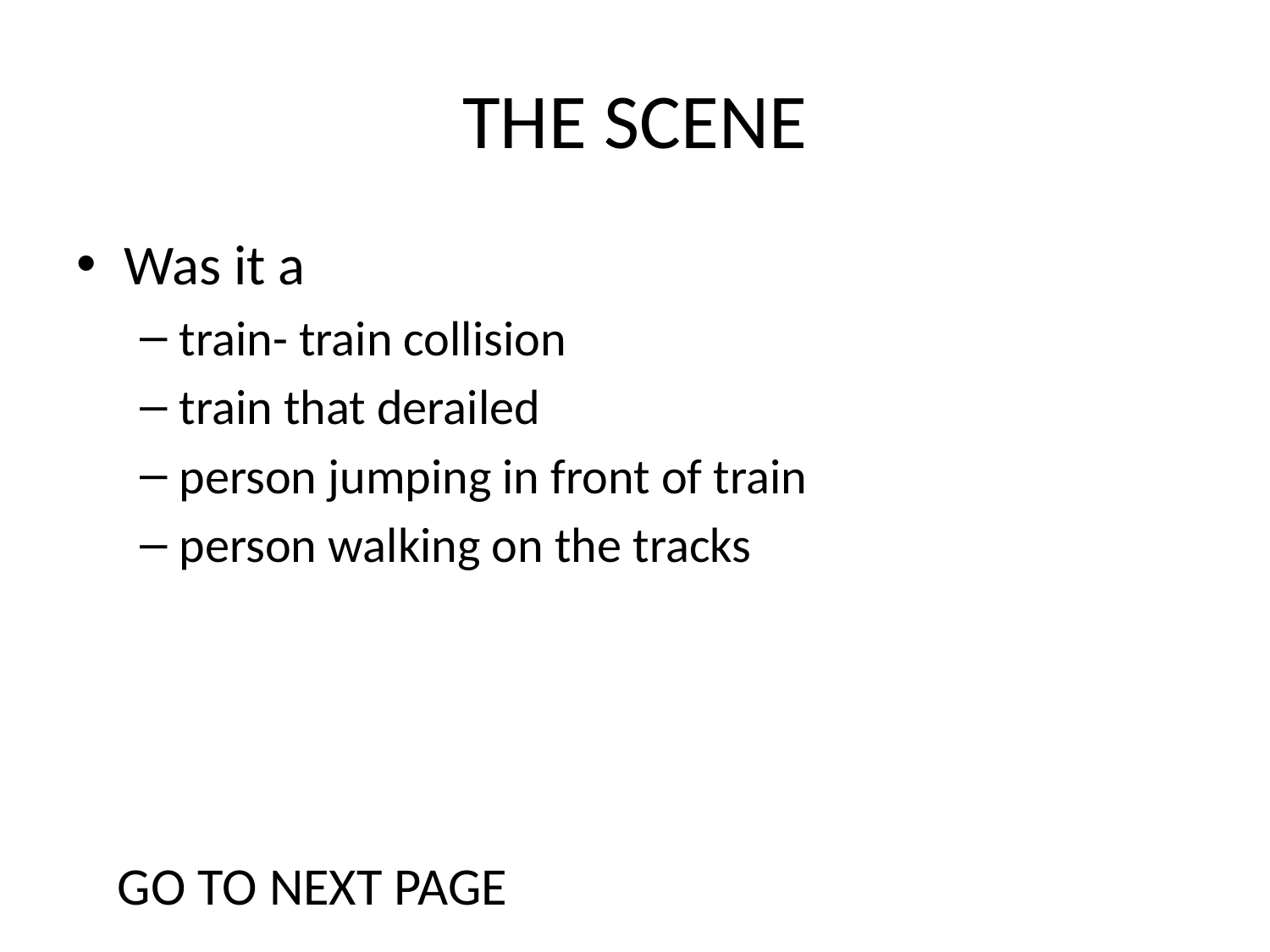

# THE SCENE
Was it a
train- train collision
train that derailed
person jumping in front of train
person walking on the tracks
GO TO NEXT PAGE